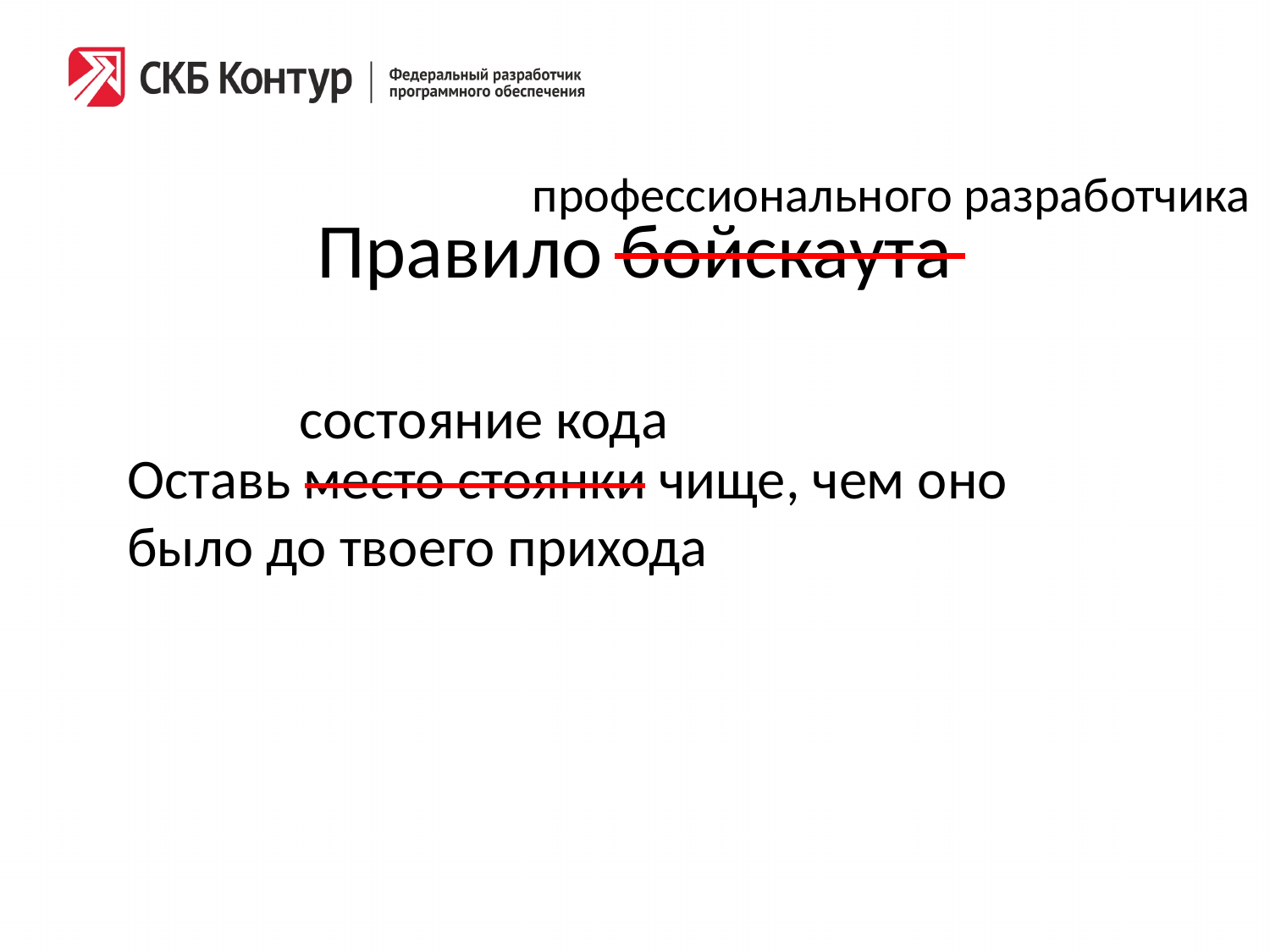

профессионального разработчика
# Правило бойскаута
состояние кода
Оставь место стоянки чище, чем оно было до твоего прихода